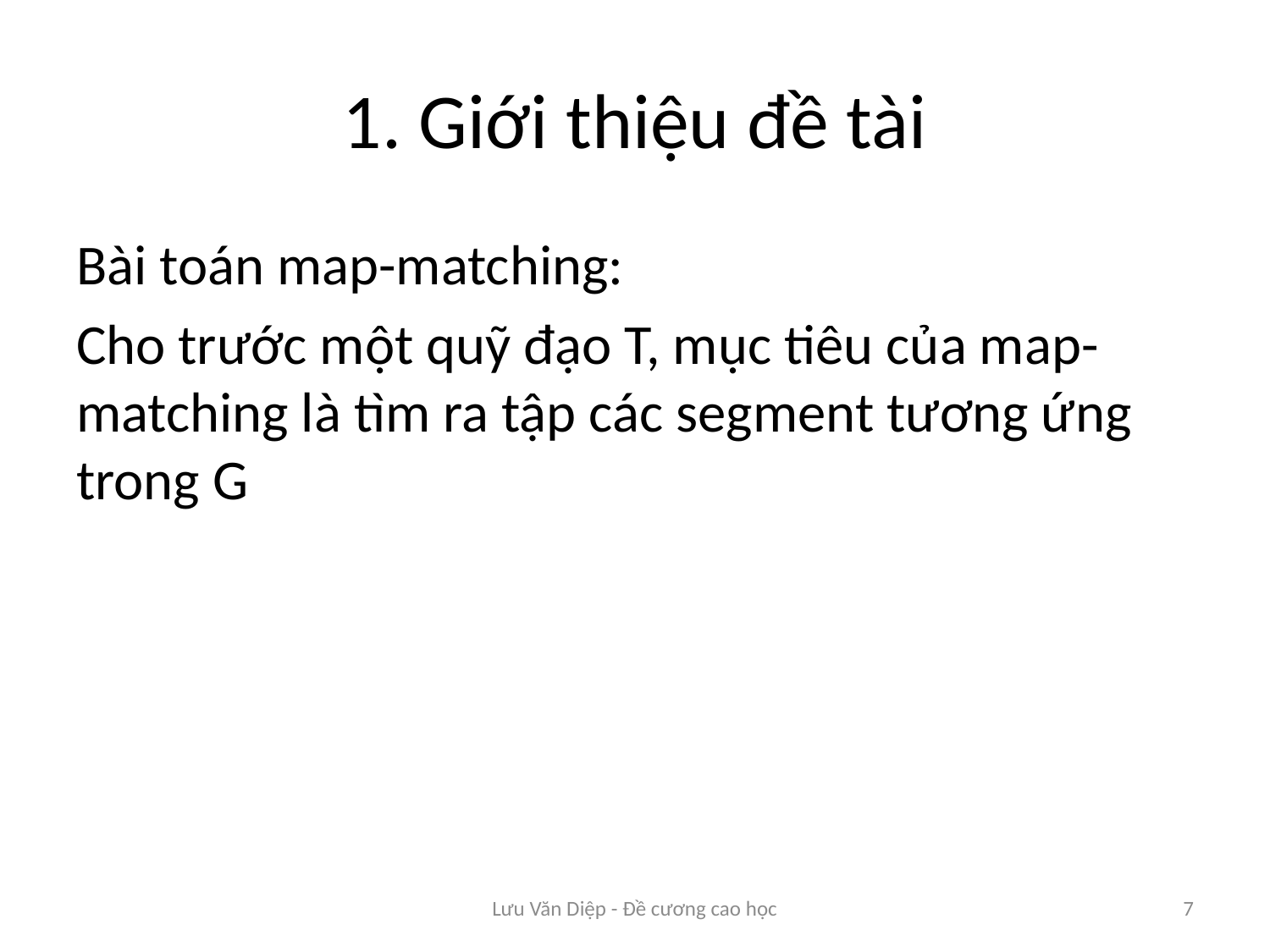

# 1. Giới thiệu đề tài
Bài toán map-matching:
Cho trước một quỹ đạo T, mục tiêu của map-matching là tìm ra tập các segment tương ứng trong G
Lưu Văn Diệp - Đề cương cao học
7